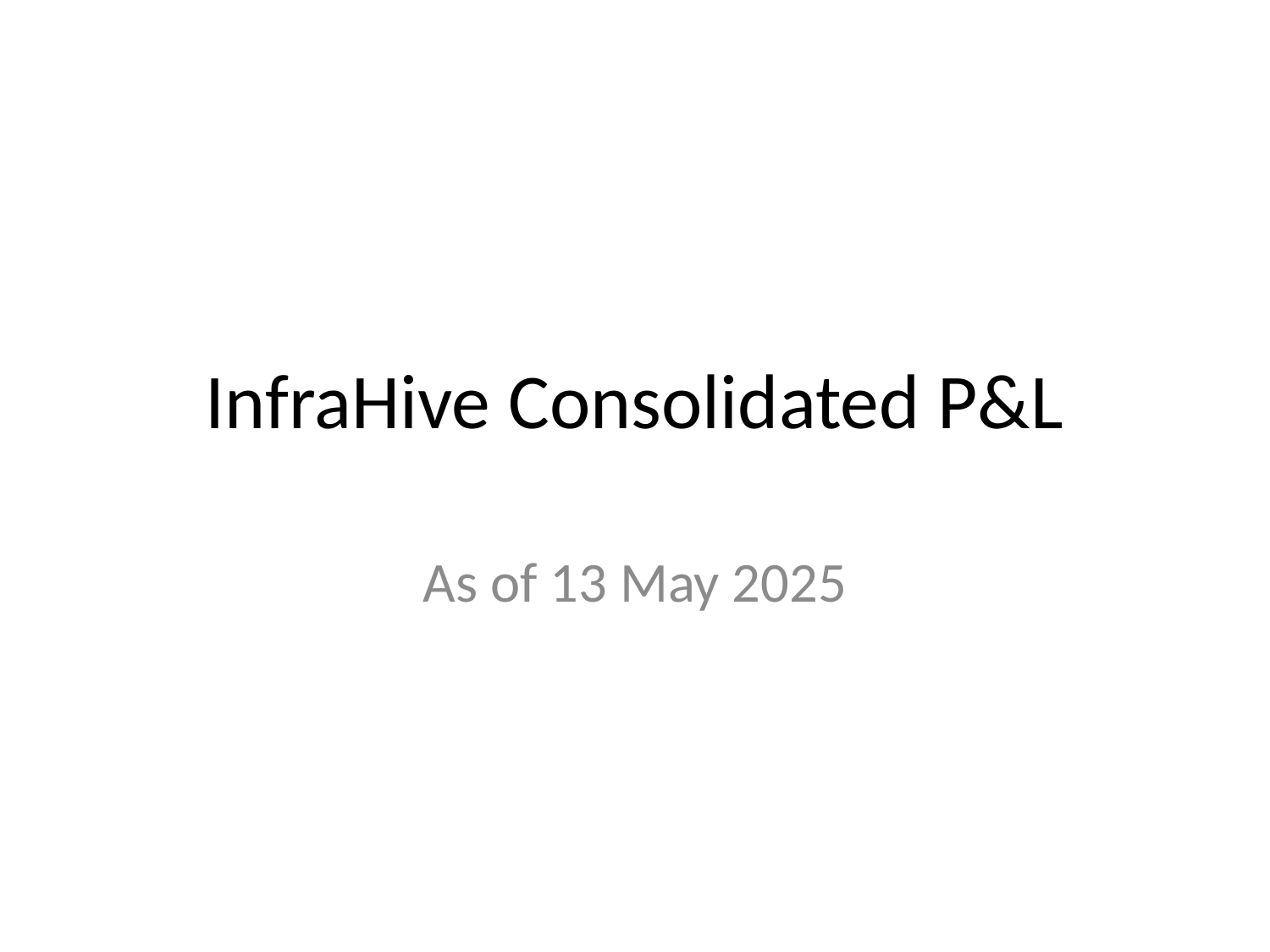

# InfraHive Consolidated P&L
As of 13 May 2025